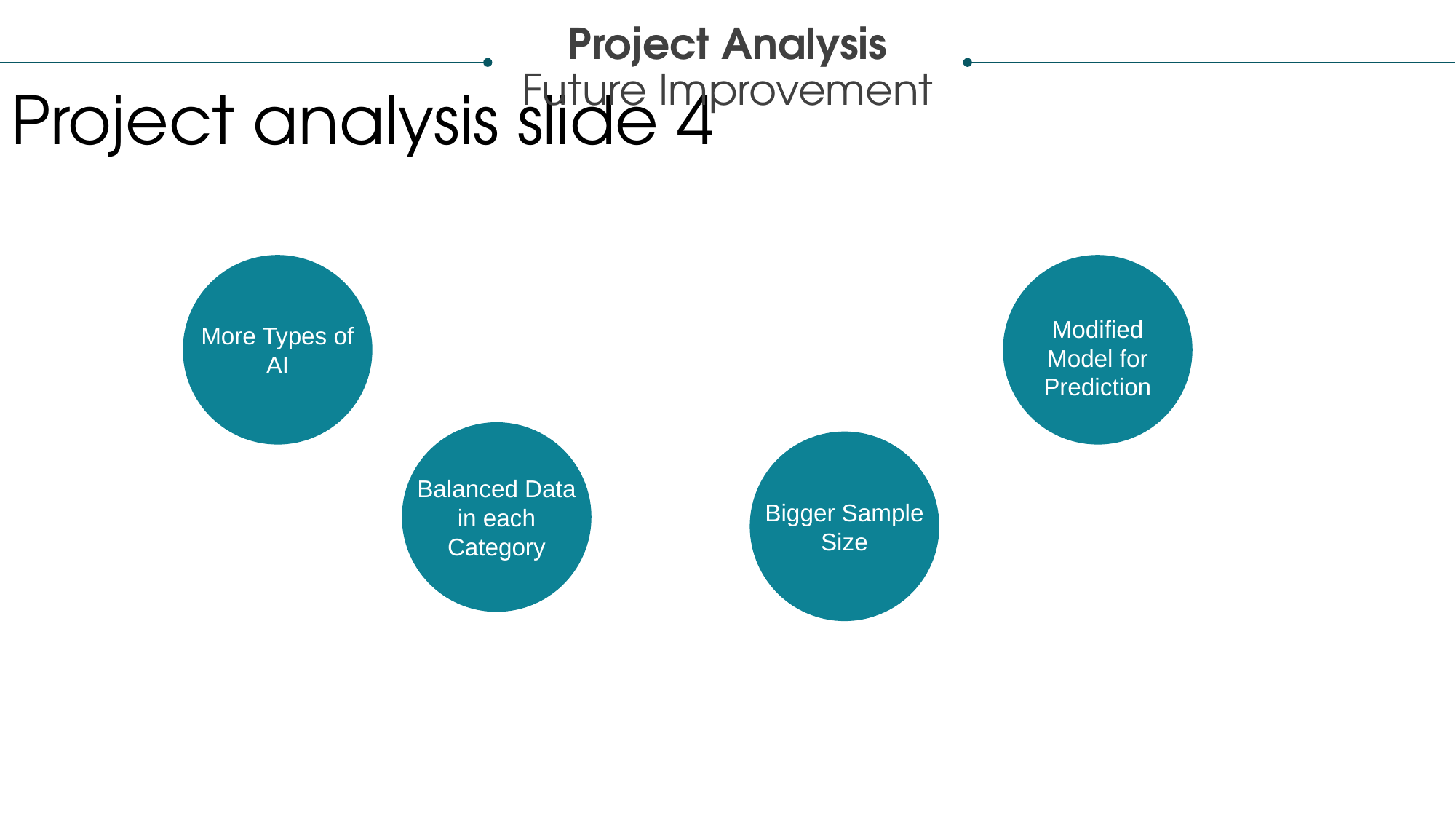

Project Analysis
Future Improvement
Project analysis slide 4
Tasks

Modified Model for Prediction
More Types of AI

Balanced Data in each Category
Bigger Sample Size